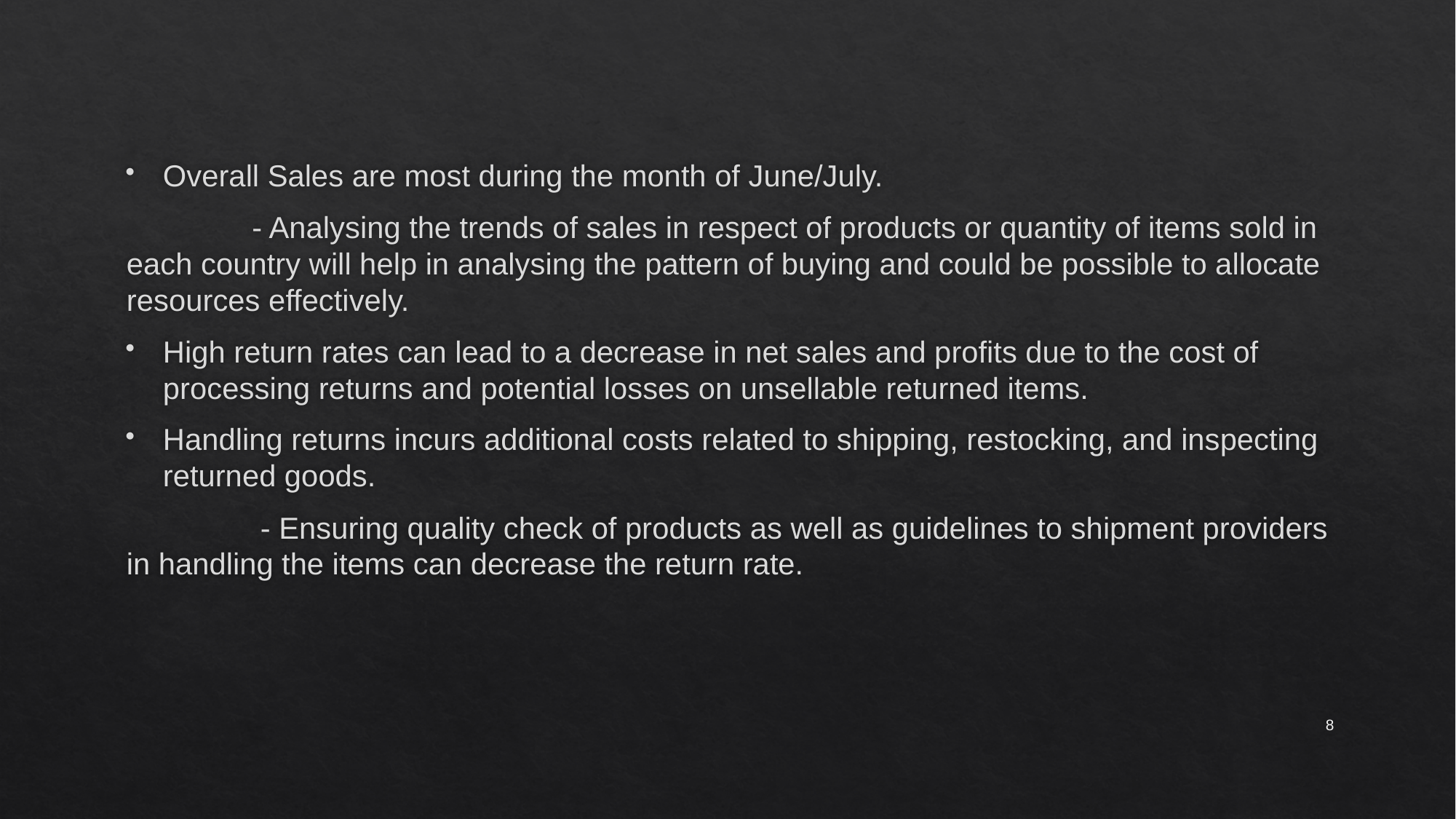

Overall Sales are most during the month of June/July.
               - Analysing the trends of sales in respect of products or quantity of items sold in each country will help in analysing the pattern of buying and could be possible to allocate resources effectively.
High return rates can lead to a decrease in net sales and profits due to the cost of processing returns and potential losses on unsellable returned items.
Handling returns incurs additional costs related to shipping, restocking, and inspecting returned goods.
                - Ensuring quality check of products as well as guidelines to shipment providers in handling the items can decrease the return rate.
8